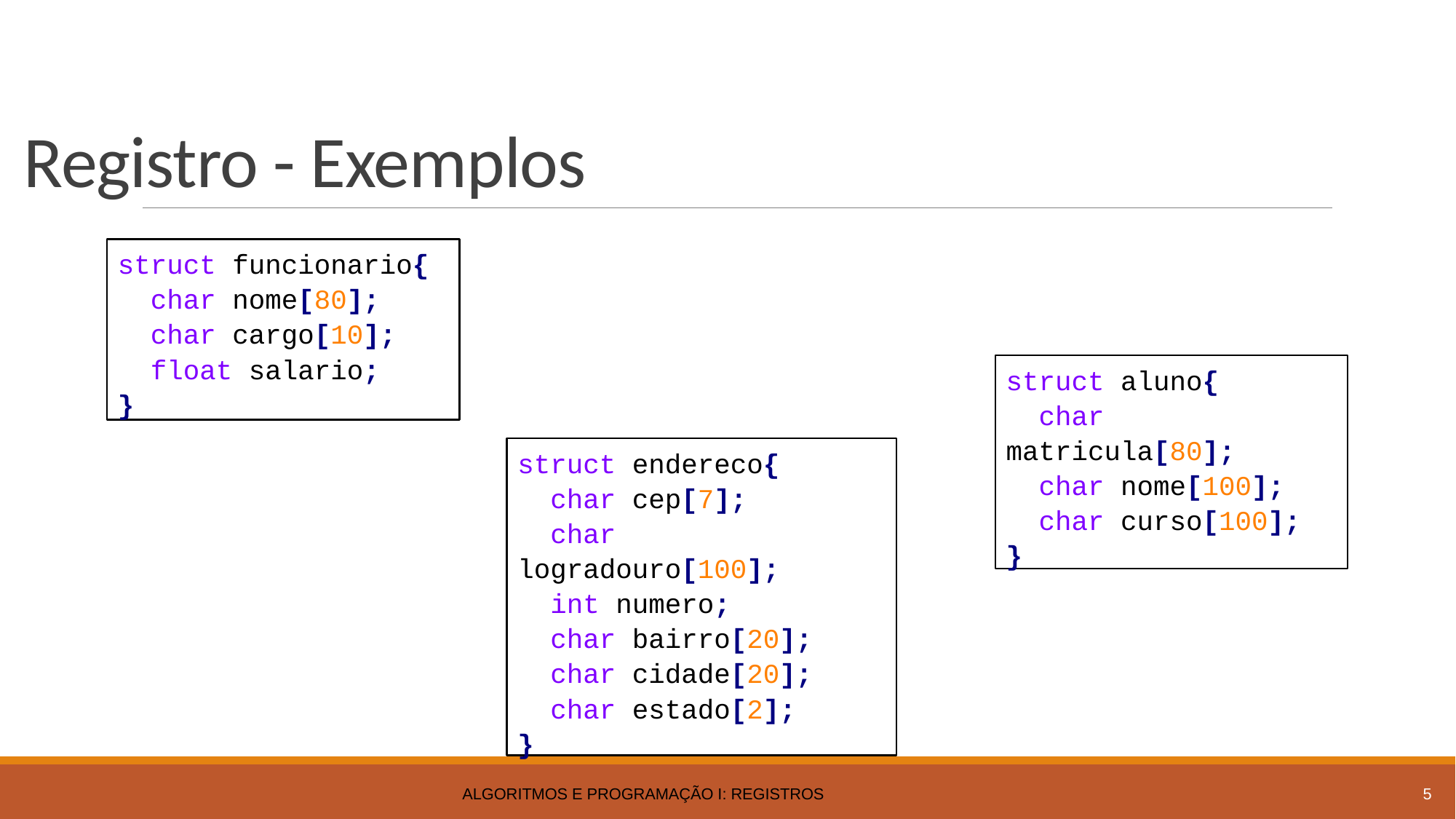

# Registro - Exemplos
struct funcionario{
  char nome[80];
  char cargo[10];
  float salario;
}
struct aluno{
  char matricula[80];
  char nome[100];
  char curso[100];
}
struct endereco{
  char cep[7];
  char logradouro[100];
  int numero;
  char bairro[20];
  char cidade[20];
  char estado[2];
}
Algoritmos e Programação I: Registros
5